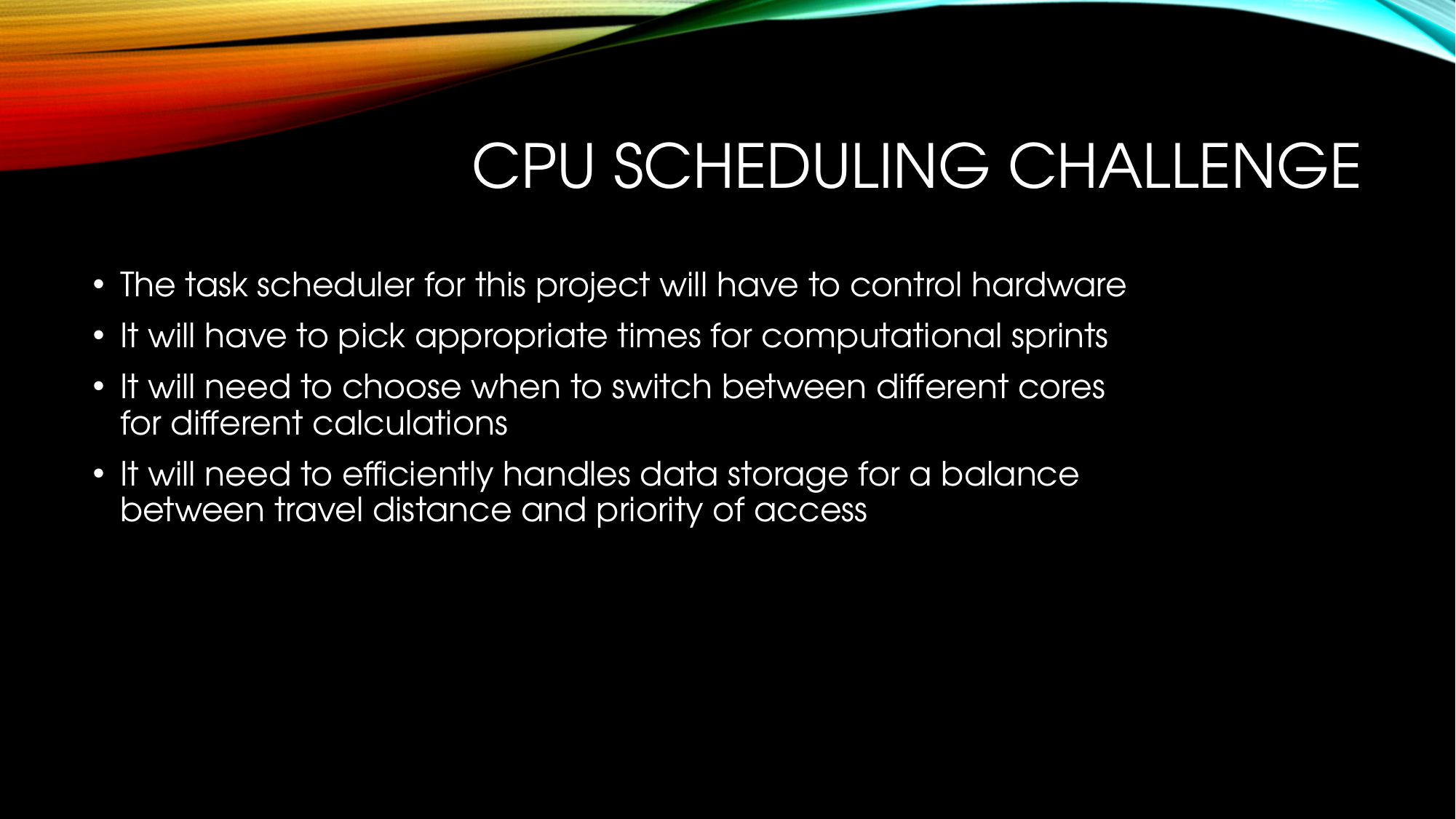

# CPU Scheduling Challenge
The task scheduler for this project will have to control hardware
It will have to pick appropriate times for computational sprints
It will need to choose when to switch between different cores for different calculations
It will need to efficiently handles data storage for a balance between travel distance and priority of access